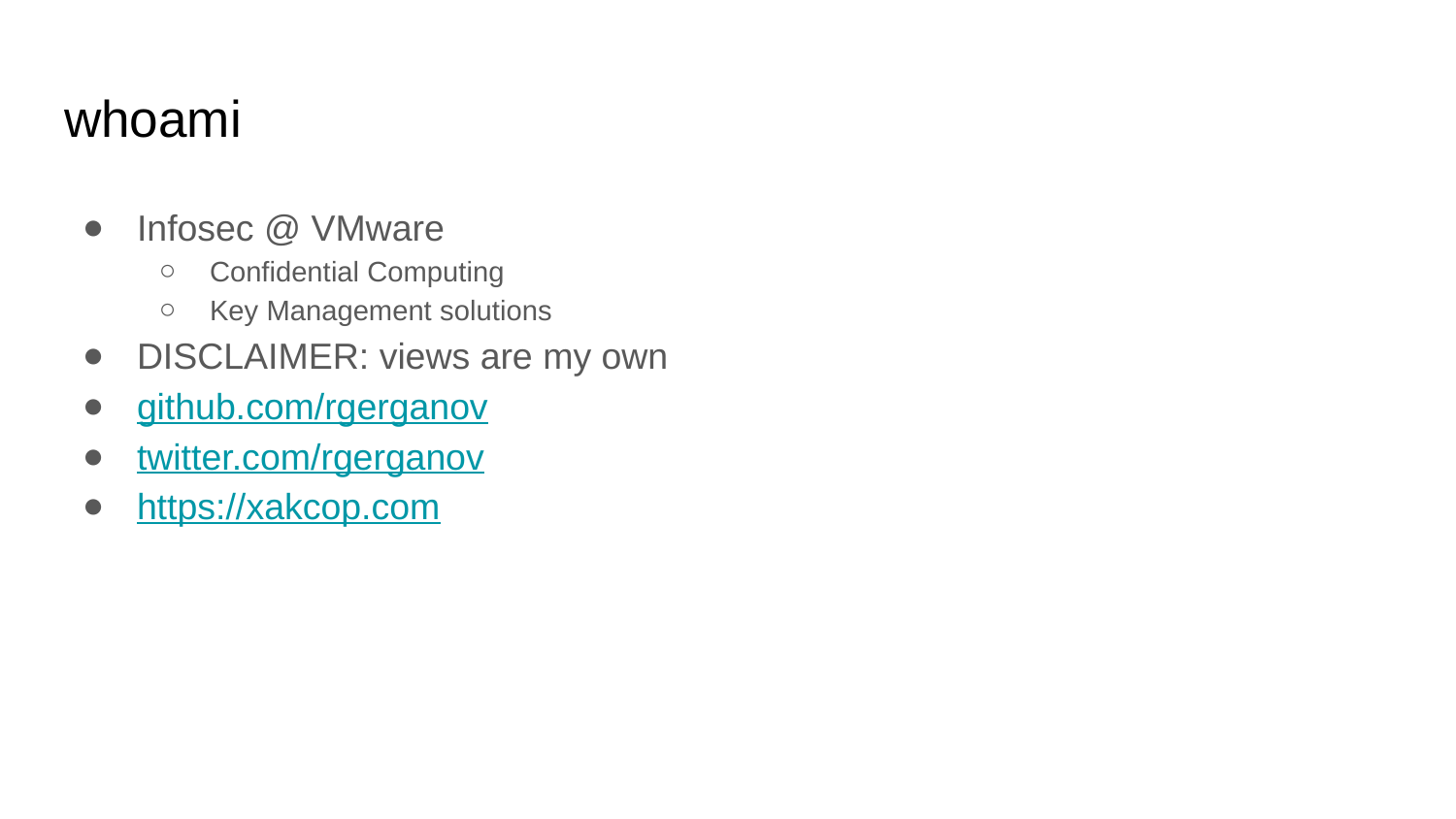

# whoami
Infosec @ VMware
Confidential Computing
Key Management solutions
DISCLAIMER: views are my own
github.com/rgerganov
twitter.com/rgerganov
https://xakcop.com